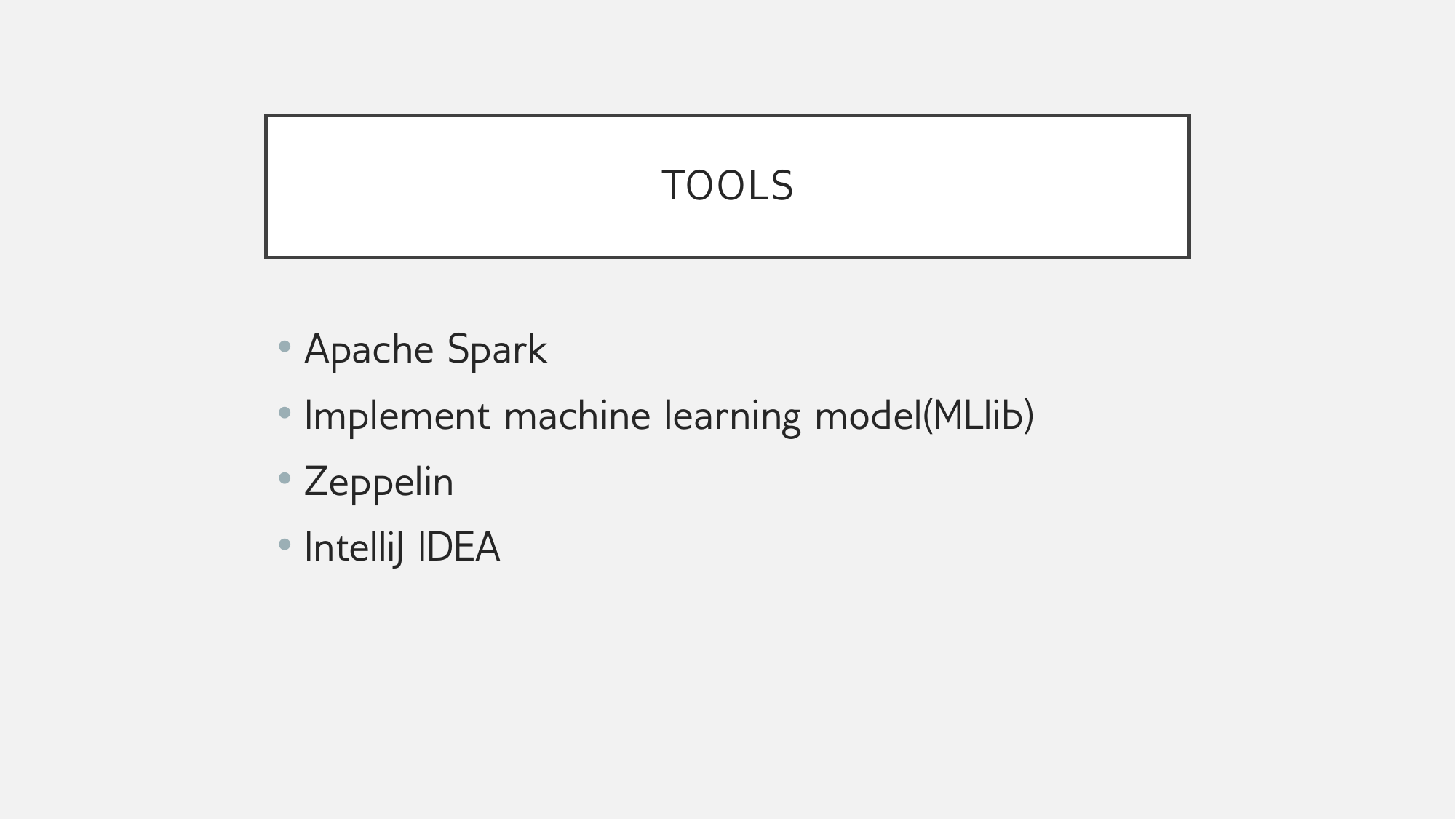

# Tools
Apache Spark
Implement machine learning model(MLlib)
Zeppelin
IntelliJ IDEA